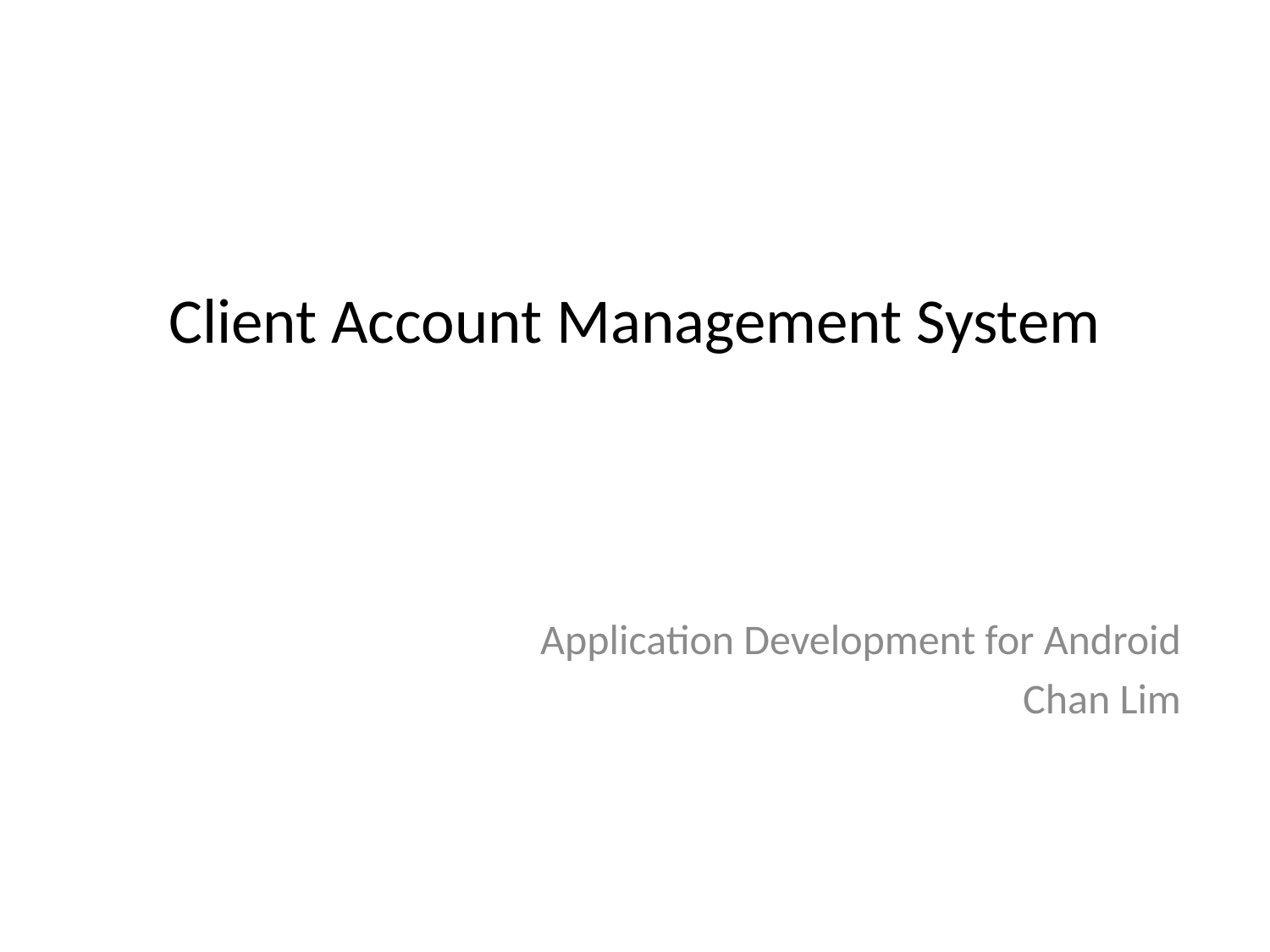

# Client Account Management System
Application Development for Android
Chan Lim